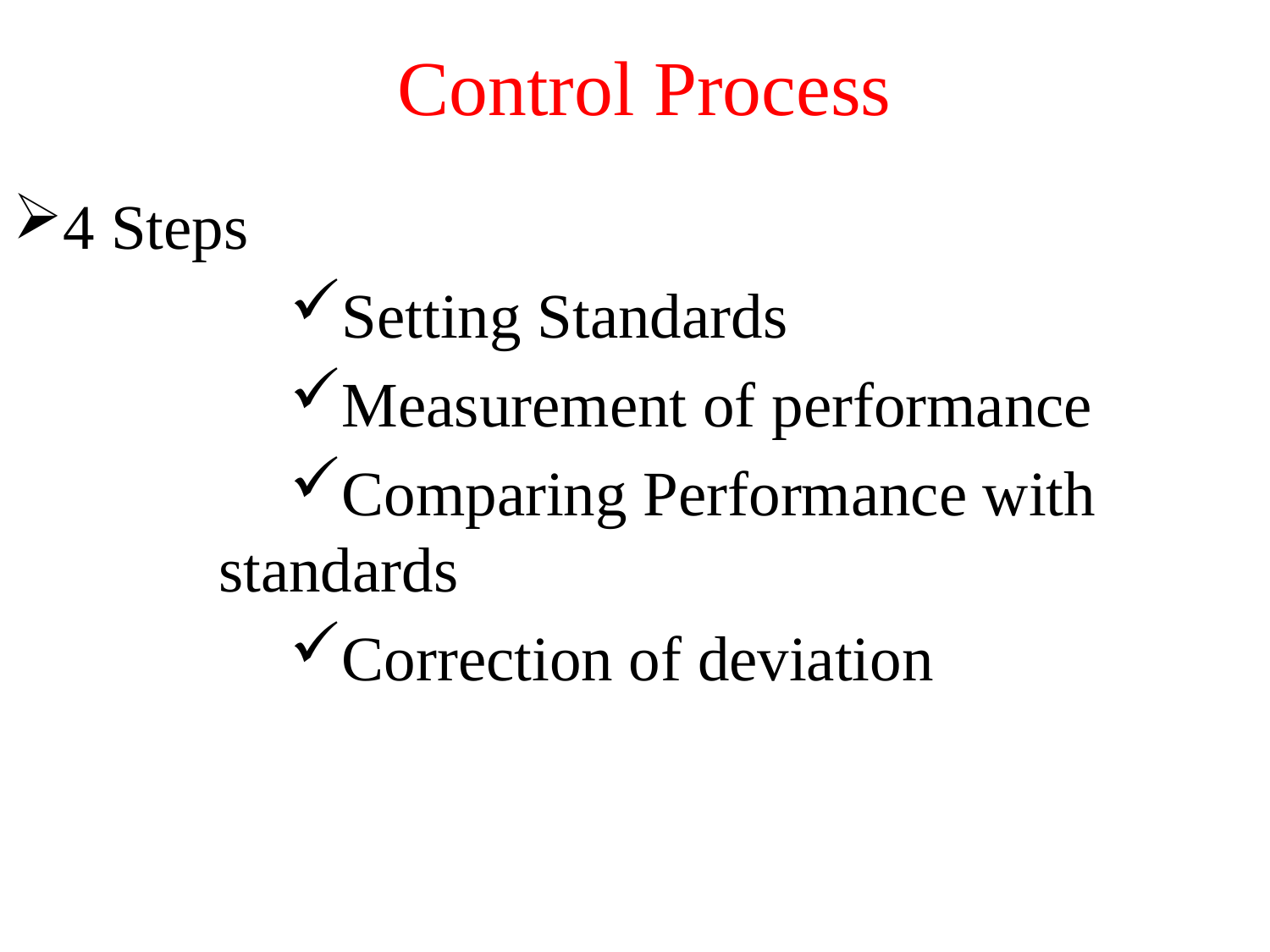

# Control Process
4 Steps
Setting Standards
Measurement of performance
Comparing Performance with standards
Correction of deviation